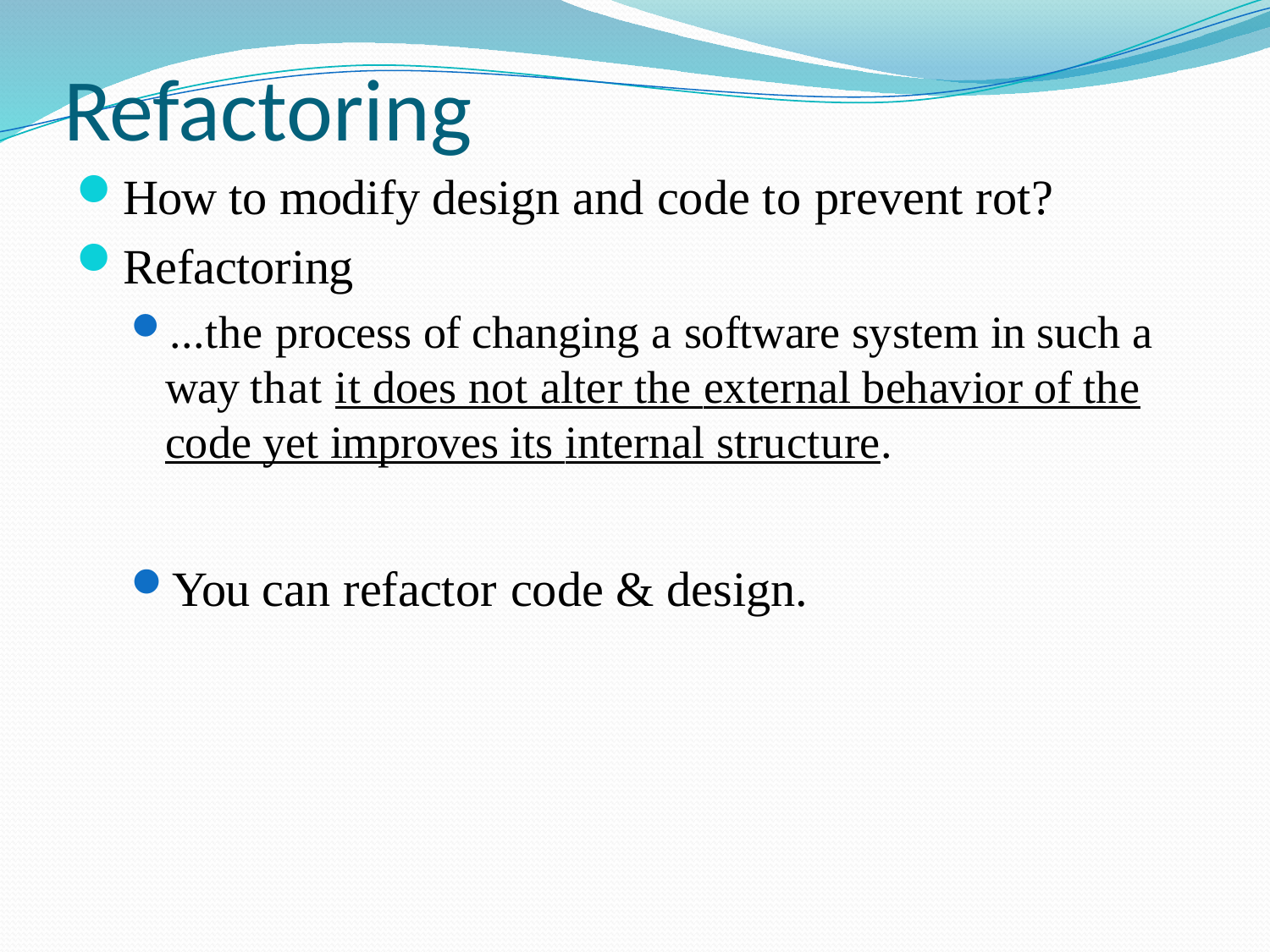

# Refactoring
How to modify design and code to prevent rot?
Refactoring
...the process of changing a software system in such a way that it does not alter the external behavior of the code yet improves its internal structure.

You can refactor code & design.